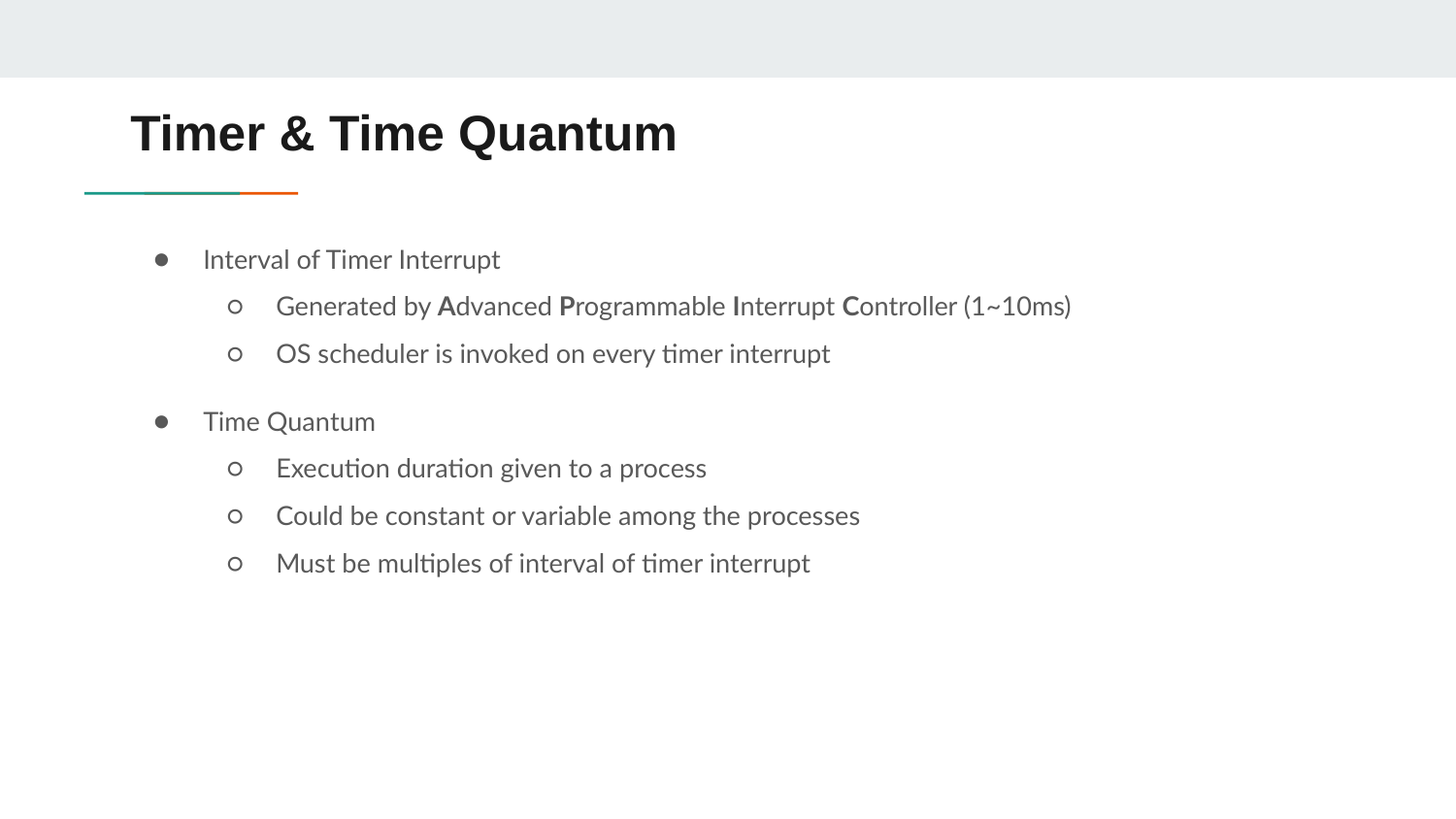

# Timer & Time Quantum
Interval of Timer Interrupt
Generated by Advanced Programmable Interrupt Controller (1~10ms)
OS scheduler is invoked on every timer interrupt
Time Quantum
Execution duration given to a process
Could be constant or variable among the processes
Must be multiples of interval of timer interrupt